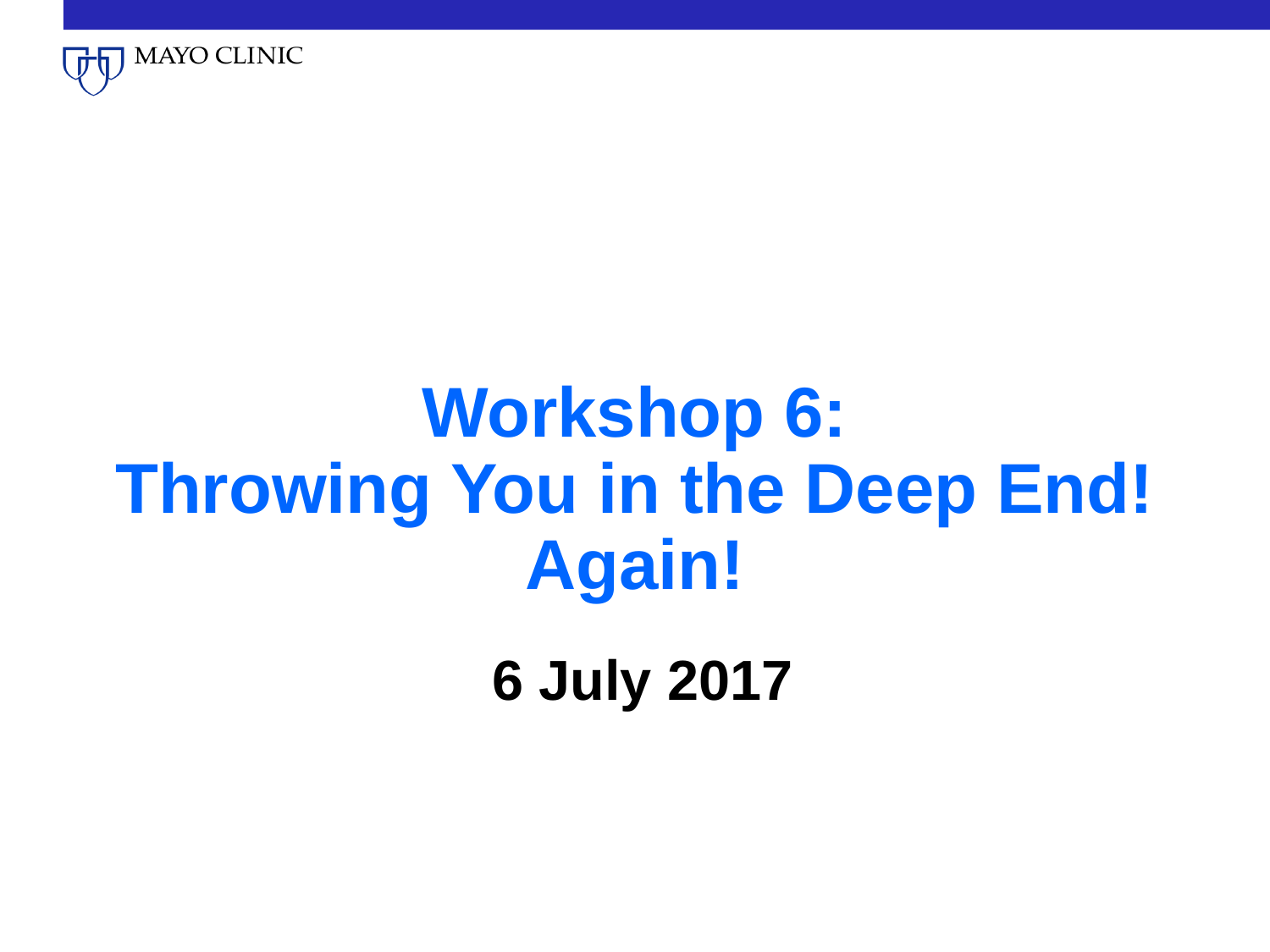

# Workshop 6: Throwing You in the Deep End! Again!
 6 July 2017